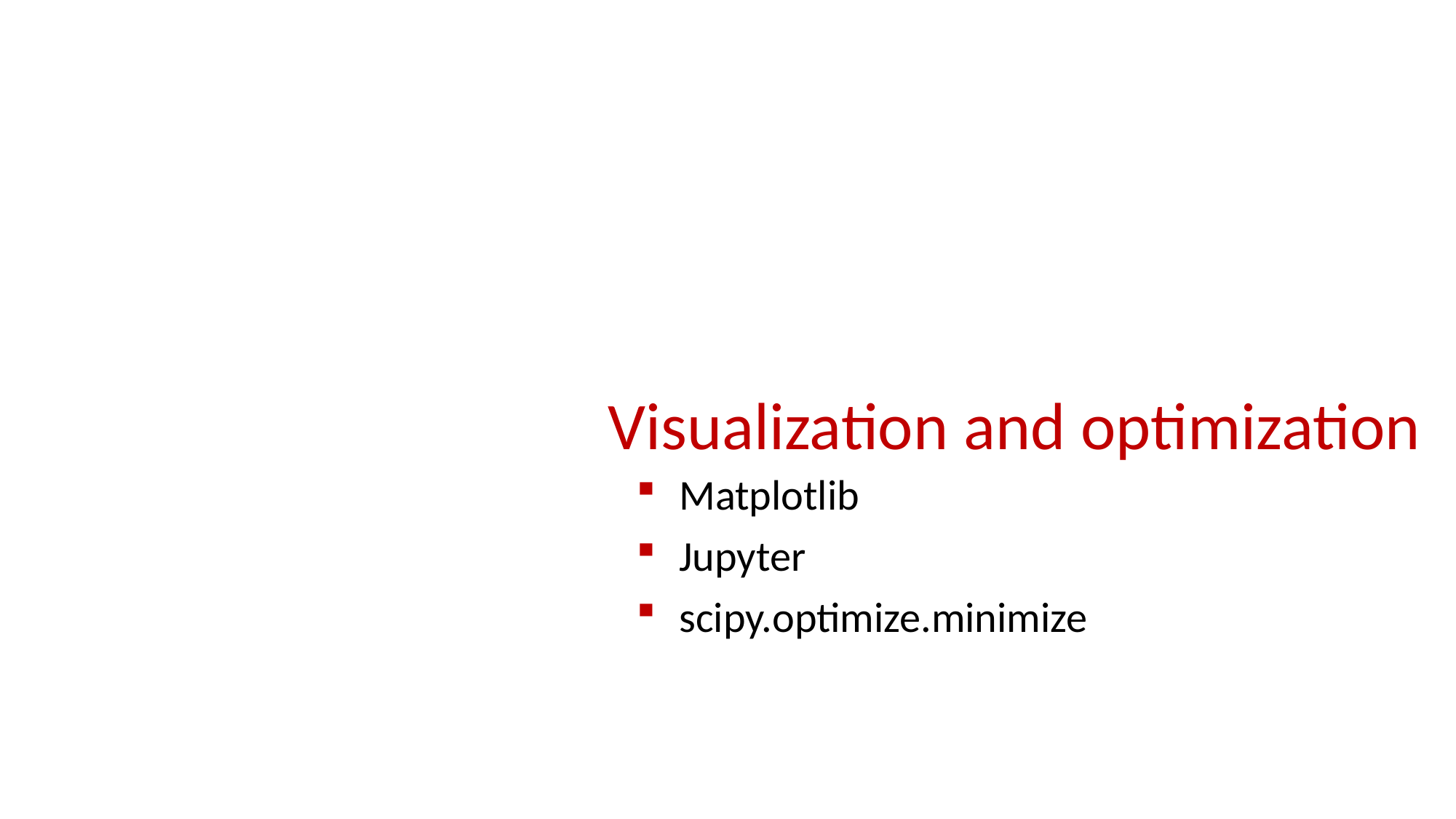

# Visualization and optimization
Matplotlib
Jupyter
scipy.optimize.minimize